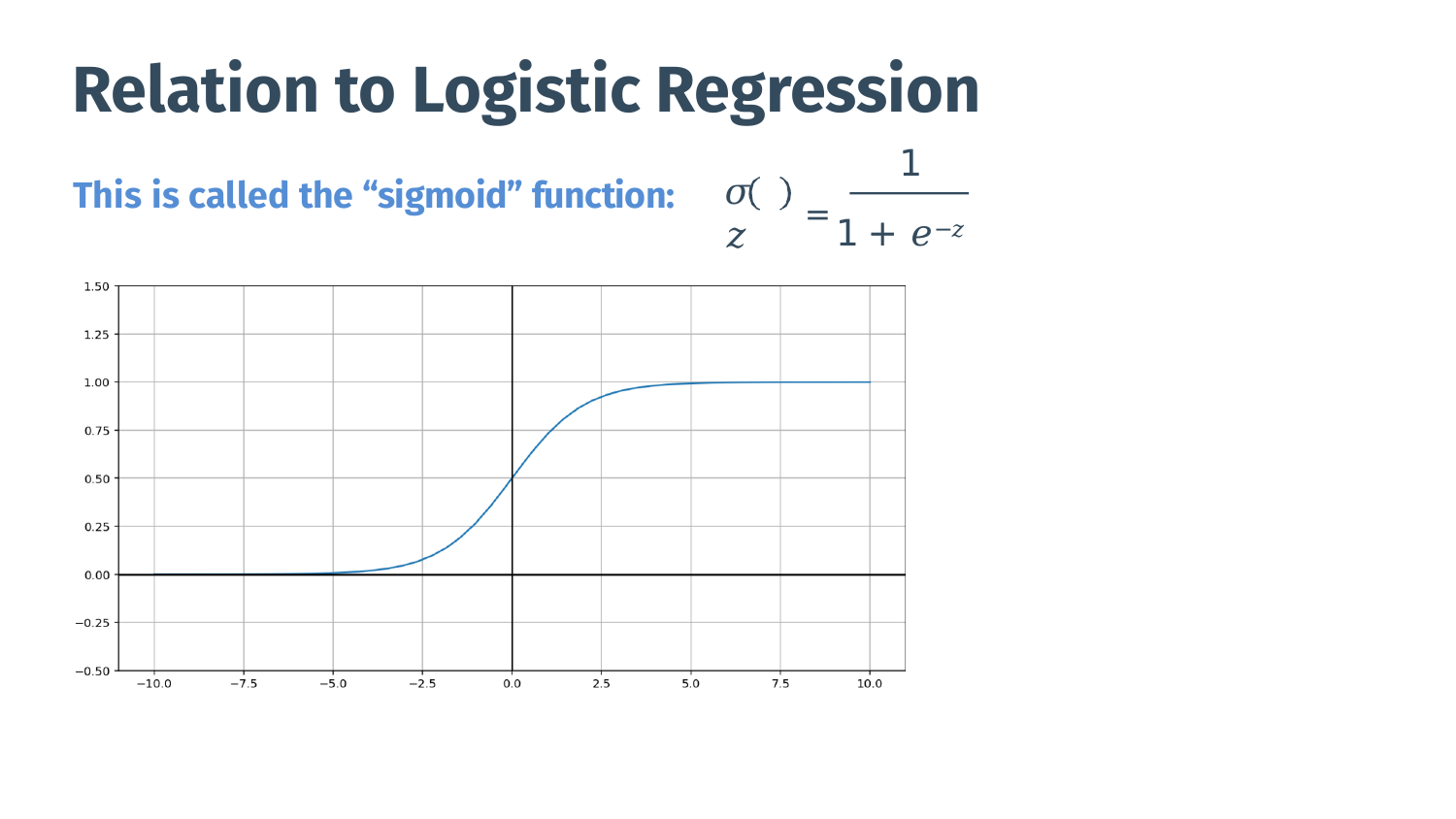

# Relation to Logistic Regression
1
= 1 + 𝑒−𝑧
𝜎 𝑧
This is called the “sigmoid” function:

13